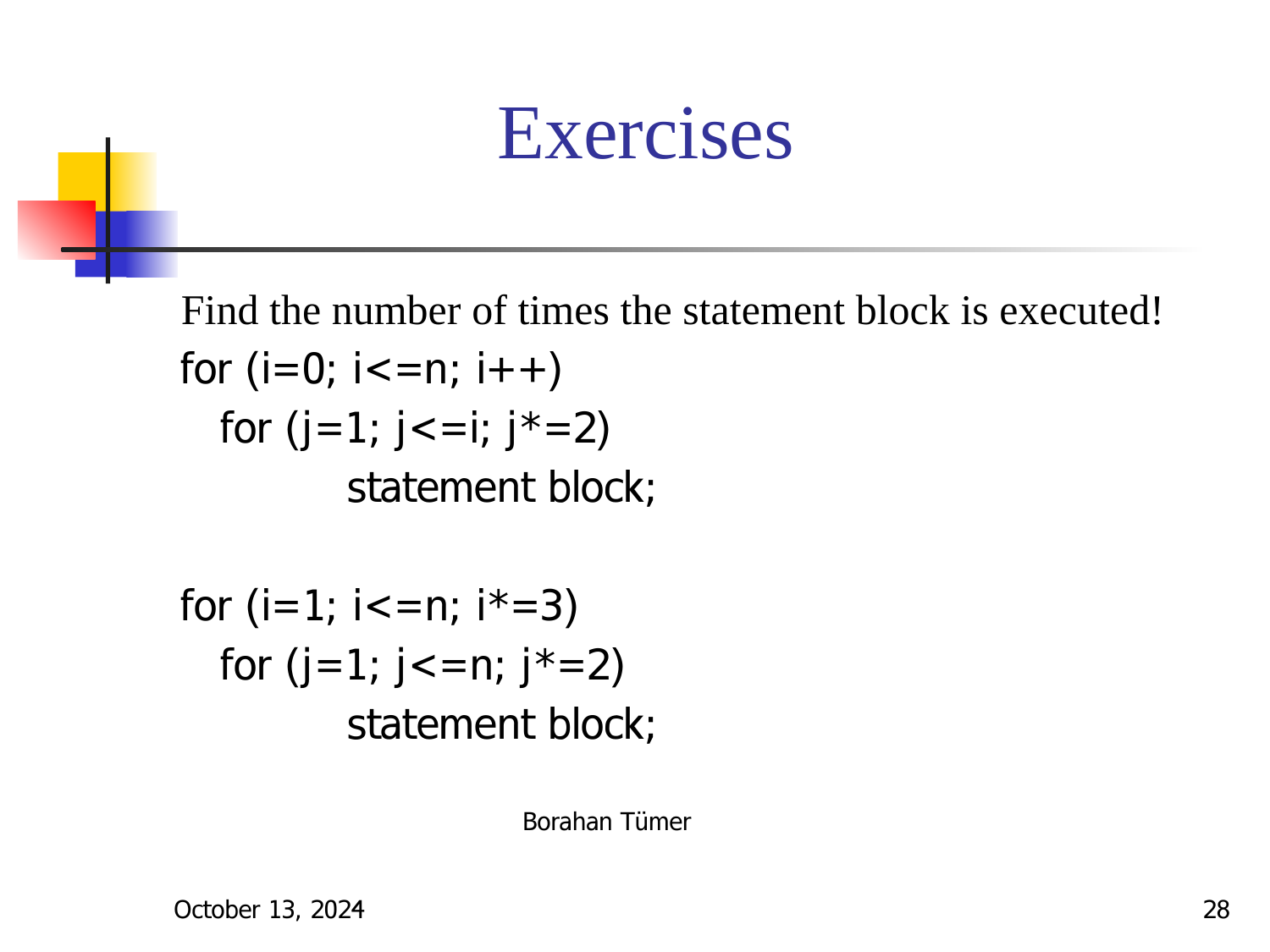

# Exercises
Find the number of times the statement block is executed!
for (i=0; i<=n; i++)
	for (j=1; j<=i; j*=2)
		statement block;

for (i=1; i<=n; i*=3)
	for (j=1; j<=n; j*=2)
		statement block;

October 13, 2024
Borahan Tümer
28